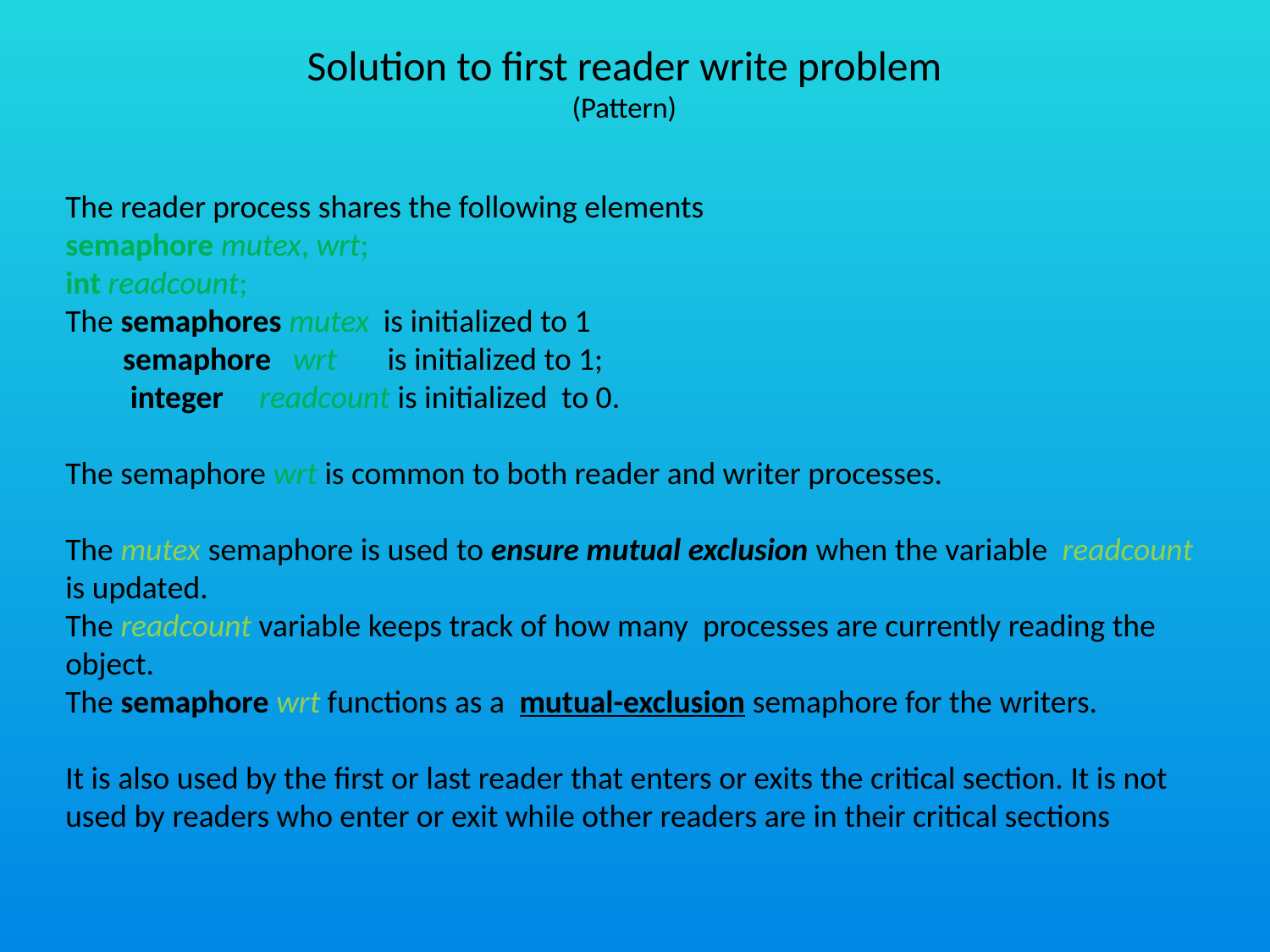

# Solution to first reader write problem (Pattern)
The reader process shares the following elements
semaphore mutex, wrt;
int readcount;
The semaphores mutex  is initialized to 1
        semaphore   wrt       is initialized to 1;
         integer     readcount is initialized  to 0.

The semaphore wrt is common to both reader and writer processes.

The mutex semaphore is used to ensure mutual exclusion when the variable  readcount is updated.
The readcount variable keeps track of how many  processes are currently reading the object.
The semaphore wrt functions as a  mutual-exclusion semaphore for the writers.

It is also used by the first or last reader that enters or exits the critical section. It is not used by readers who enter or exit while other readers are in their critical sections